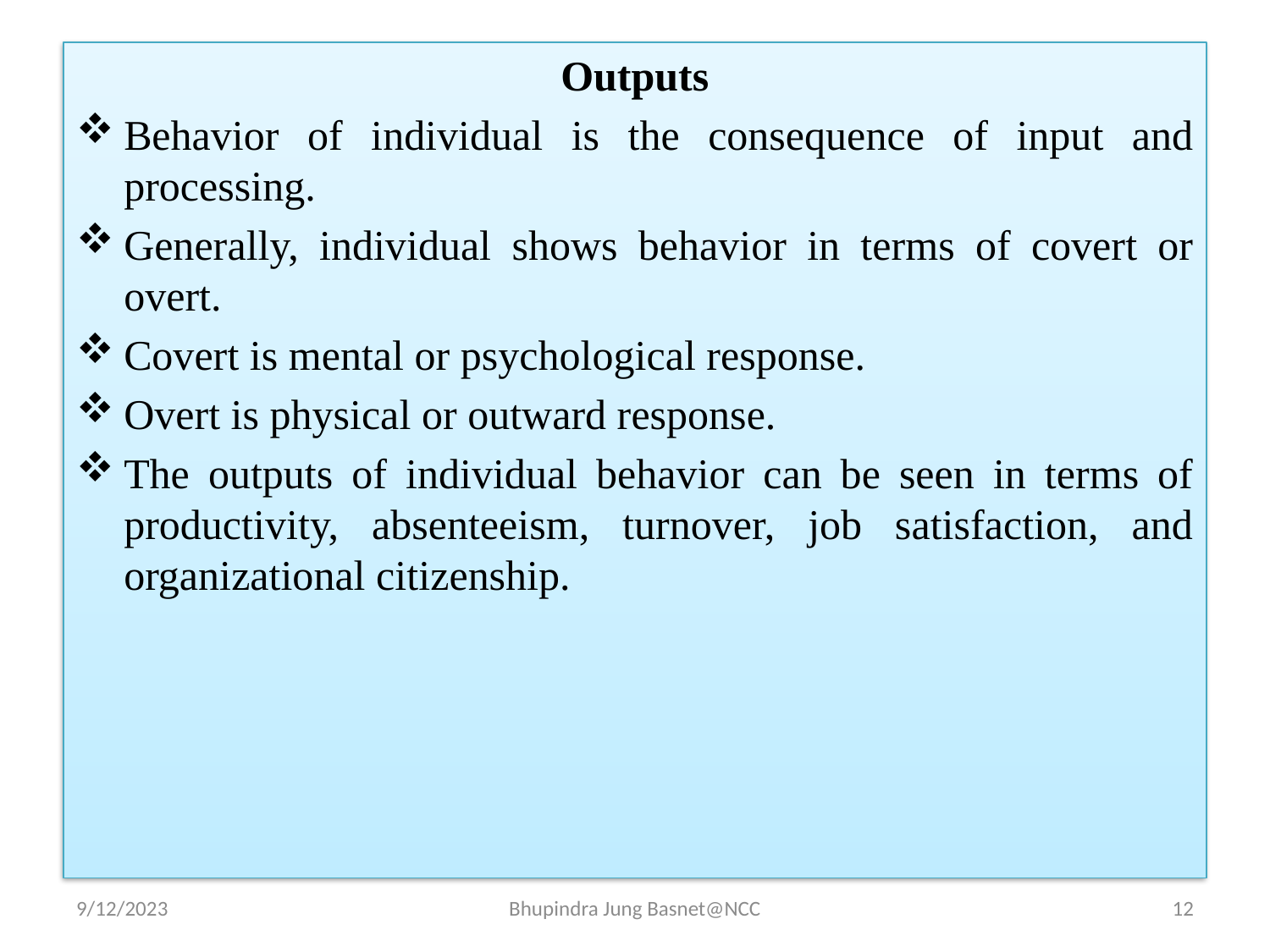

Outputs
Behavior of individual is the consequence of input and processing.
Generally, individual shows behavior in terms of covert or overt.
Covert is mental or psychological response.
Overt is physical or outward response.
The outputs of individual behavior can be seen in terms of productivity, absenteeism, turnover, job satisfaction, and organizational citizenship.
9/12/2023
Bhupindra Jung Basnet@NCC
12